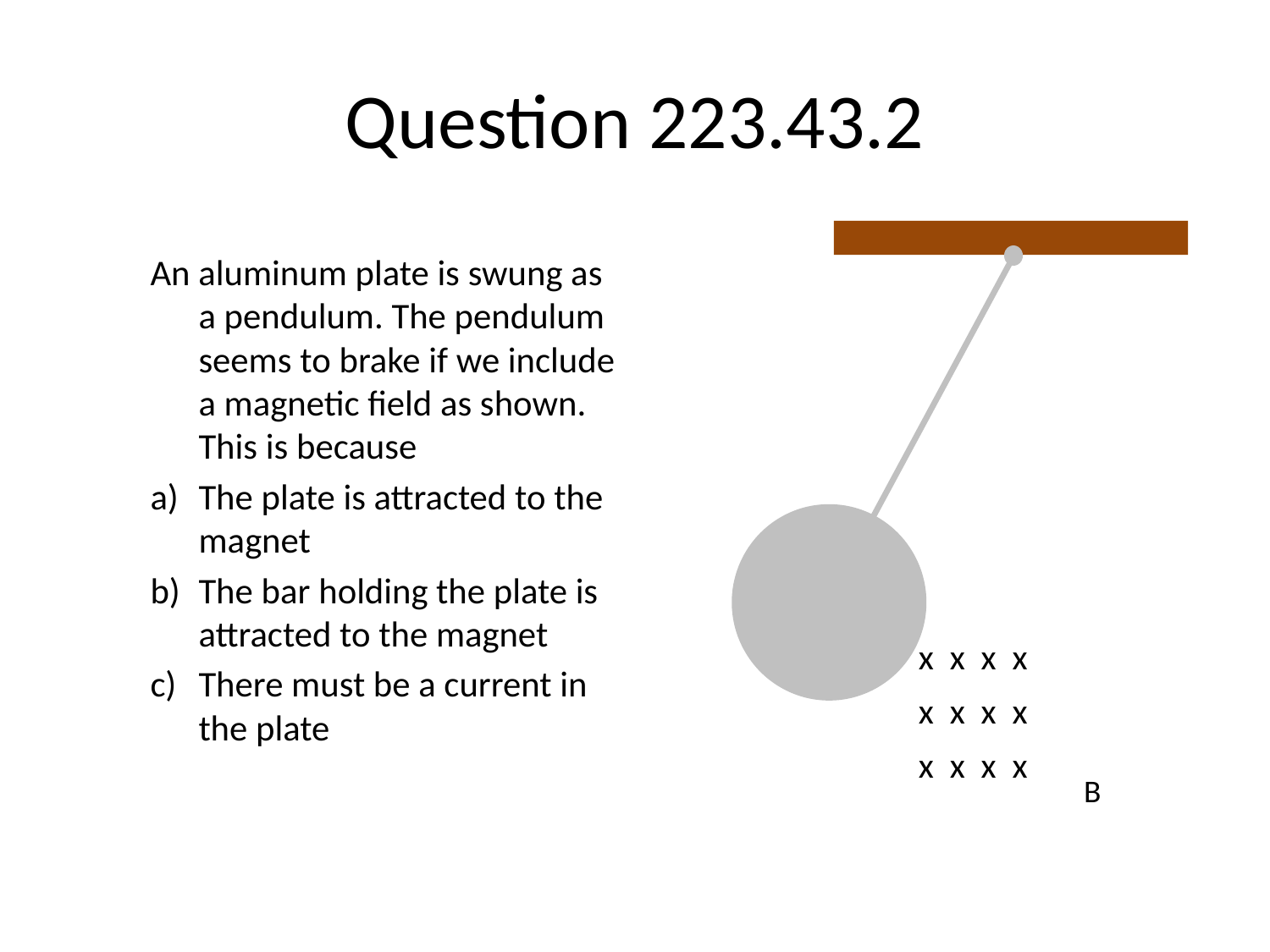

# Question 223.43.2

An aluminum plate is swung as a pendulum. The pendulum seems to brake if we include a magnetic field as shown. This is because
The plate is attracted to the magnet
The bar holding the plate is attracted to the magnet
There must be a current in the plate

x  x  x  x
x  x  x  x
x  x  x  x
B